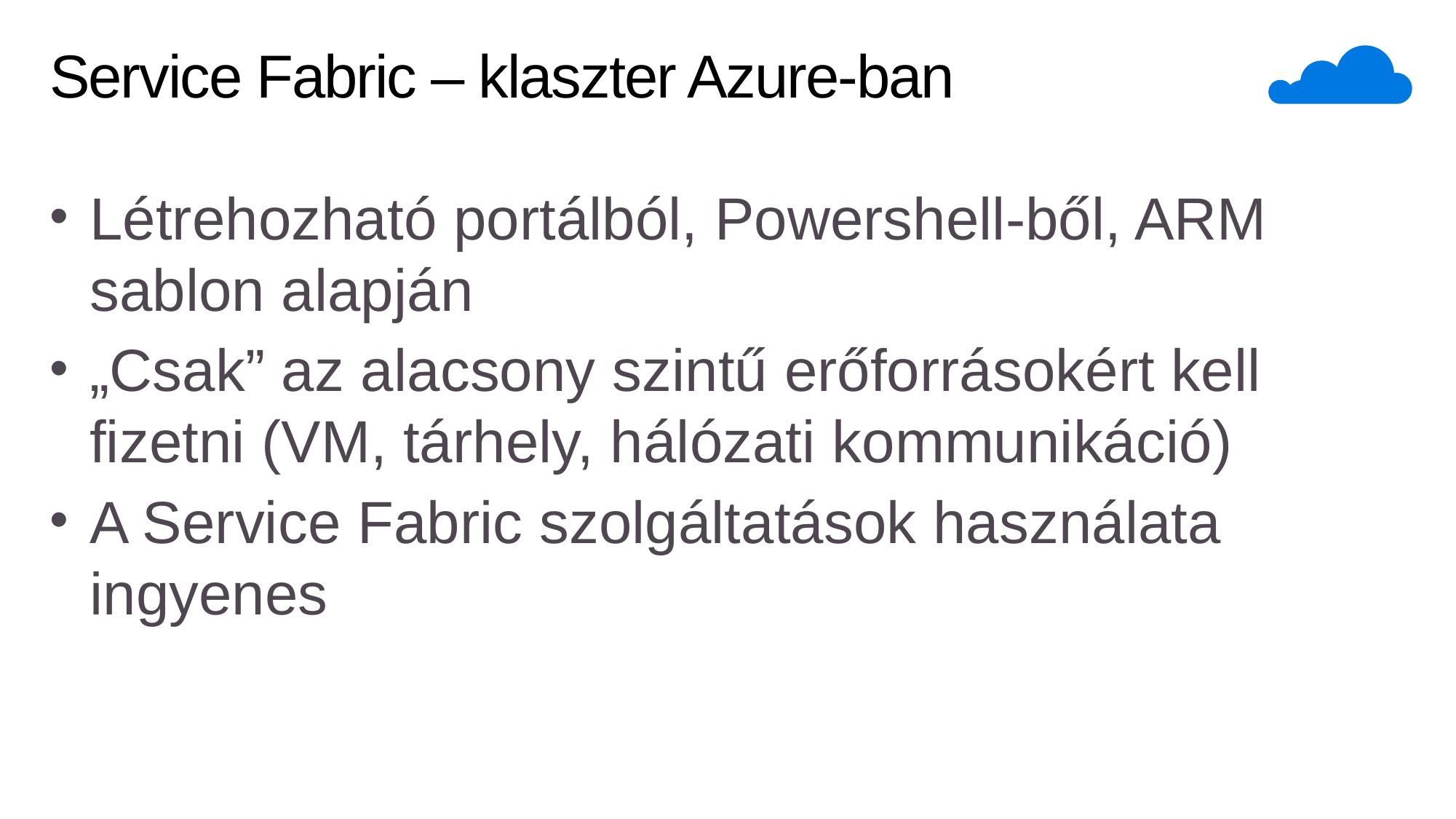

# Service Fabric – klaszter Azure-ban
Létrehozható portálból, Powershell-ből, ARM sablon alapján
„Csak” az alacsony szintű erőforrásokért kell fizetni (VM, tárhely, hálózati kommunikáció)
A Service Fabric szolgáltatások használata ingyenes